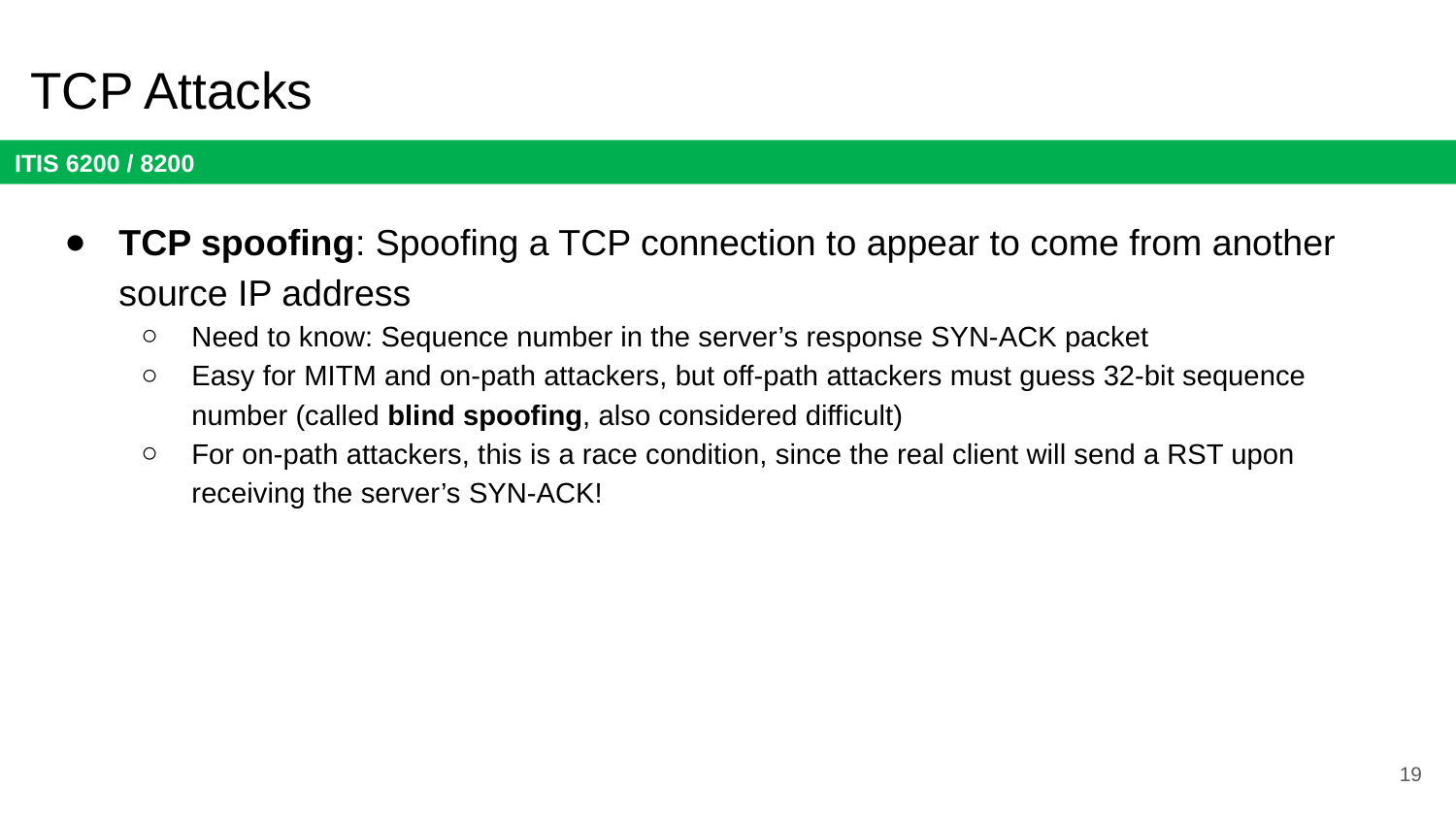

# TCP Attacks
TCP spoofing: Spoofing a TCP connection to appear to come from another source IP address
Need to know: Sequence number in the server’s response SYN-ACK packet
Easy for MITM and on-path attackers, but off-path attackers must guess 32-bit sequence number (called blind spoofing, also considered difficult)
For on-path attackers, this is a race condition, since the real client will send a RST upon receiving the server’s SYN-ACK!
19